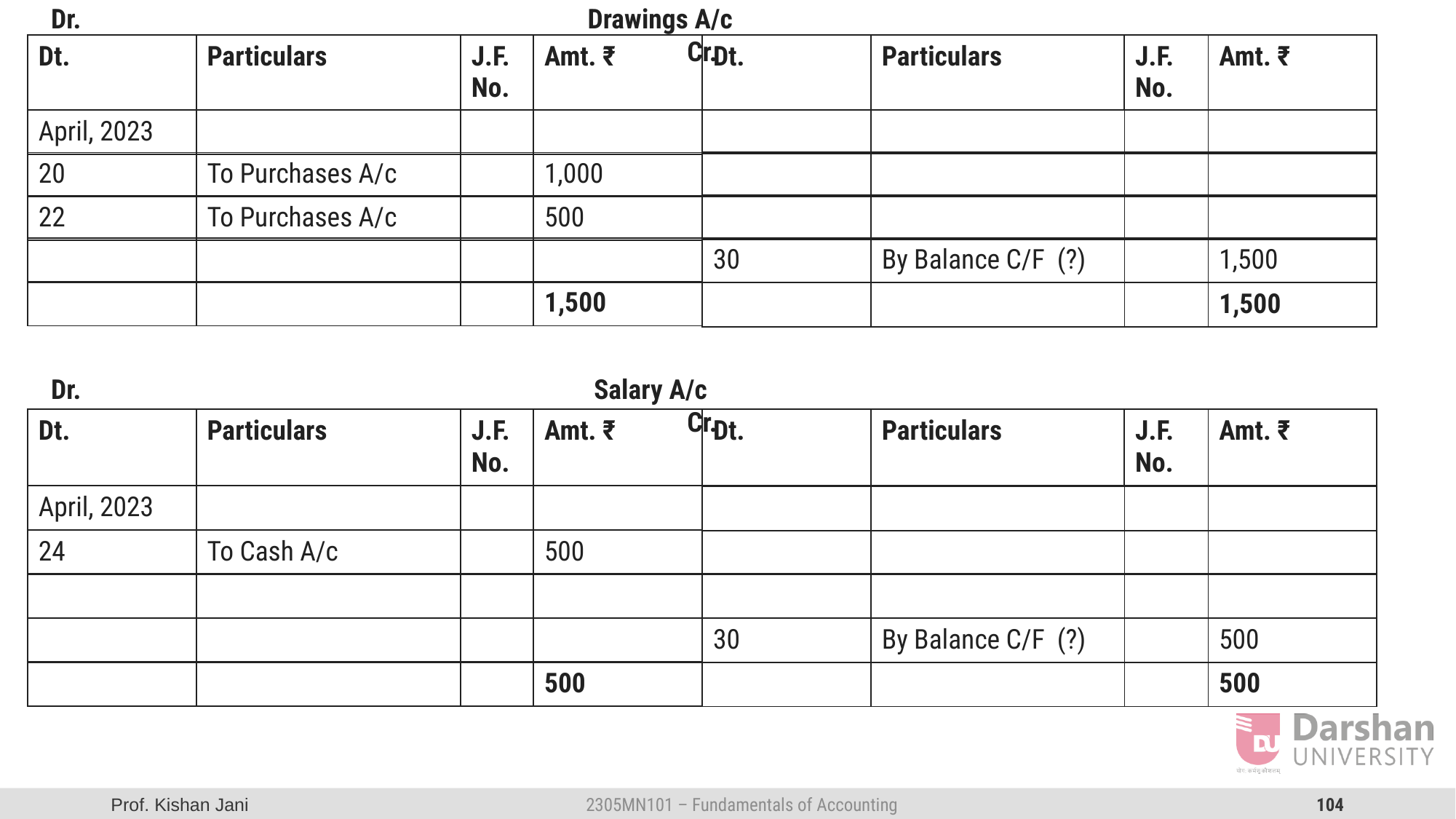

Dr.                                                                                Drawings A/c                                                                                                  Cr.
| Dt. | Particulars | J.F. No. | Amt. ₹ | Dt. | Particulars | J.F. No. | Amt. ₹ |
| --- | --- | --- | --- | --- | --- | --- | --- |
|  |  |  |  |
| --- | --- | --- | --- |
| April, 2023 |  |  |  |
| --- | --- | --- | --- |
|  |  |  |  |
| --- | --- | --- | --- |
| 20 | To Purchases A/c |  | 1,000 |
| --- | --- | --- | --- |
|  |  |  |  |
| --- | --- | --- | --- |
| 22 | To Purchases A/c |  | 500 |
| --- | --- | --- | --- |
|  |  |  |  |
| --- | --- | --- | --- |
| 30 | By Balance C/F (?) |  | 1,500 |
| --- | --- | --- | --- |
|  |  |  | 1,500 |
| --- | --- | --- | --- |
|  |  |  | 1,500 |
| --- | --- | --- | --- |
Dr.                                                                                 Salary A/c                                                                                                      Cr.
| Dt. | Particulars | J.F. No. | Amt. ₹ | Dt. | Particulars | J.F. No. | Amt. ₹ |
| --- | --- | --- | --- | --- | --- | --- | --- |
| April, 2023 |  |  |  |
| --- | --- | --- | --- |
|  |  |  |  |
| --- | --- | --- | --- |
| 24 | To Cash A/c |  | 500 |
| --- | --- | --- | --- |
|  |  |  |  |
| --- | --- | --- | --- |
|  |  |  |  |
| --- | --- | --- | --- |
|  |  |  |  |
| --- | --- | --- | --- |
|  |  |  |  |
| --- | --- | --- | --- |
| 30 | By Balance C/F (?) |  | 500 |
| --- | --- | --- | --- |
|  |  |  | 500 |
| --- | --- | --- | --- |
|  |  |  | 500 |
| --- | --- | --- | --- |